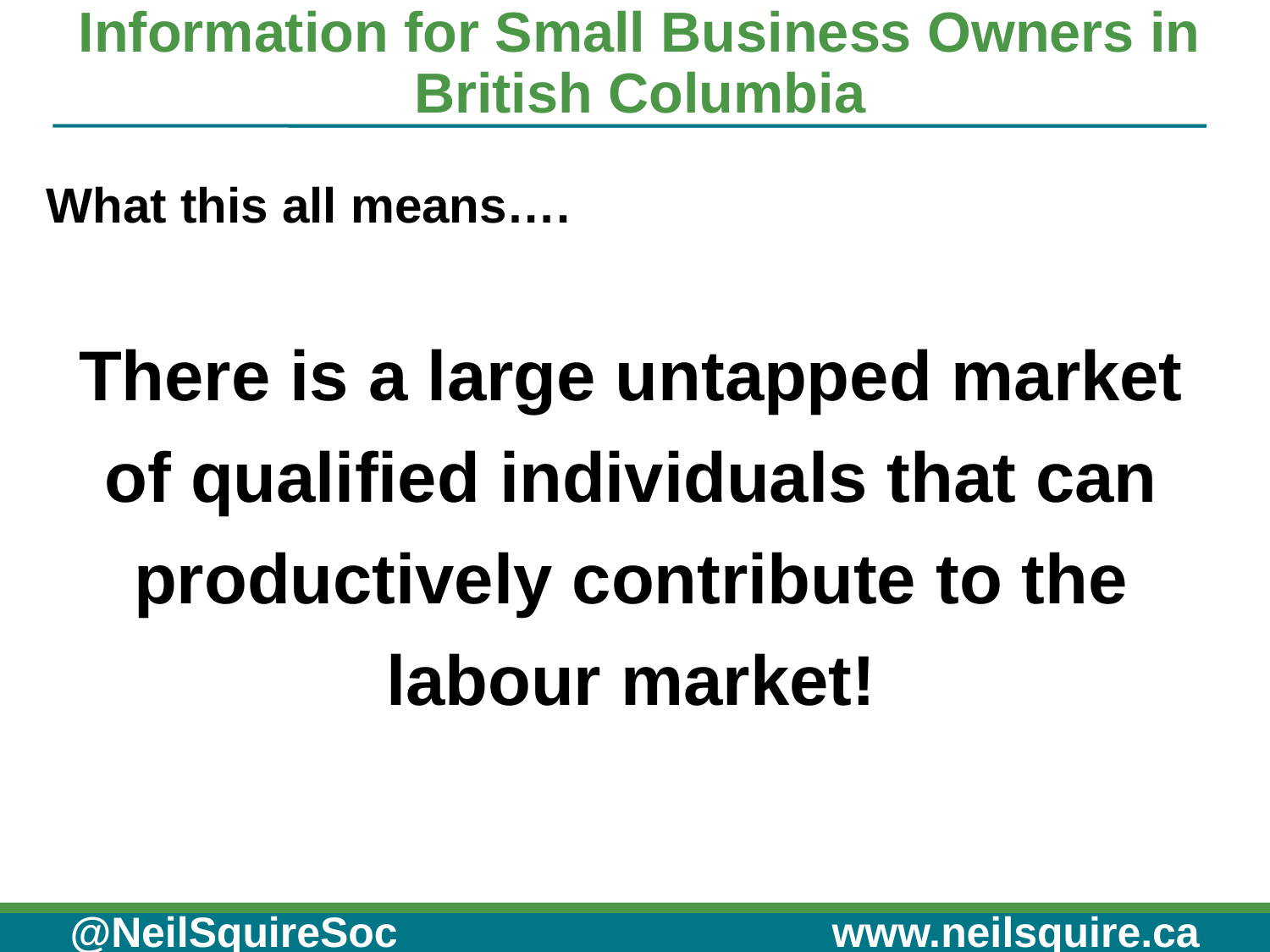

# Information for Small Business Owners in British Columbia
What this all means….
There is a large untapped market of qualified individuals that can productively contribute to the labour market!